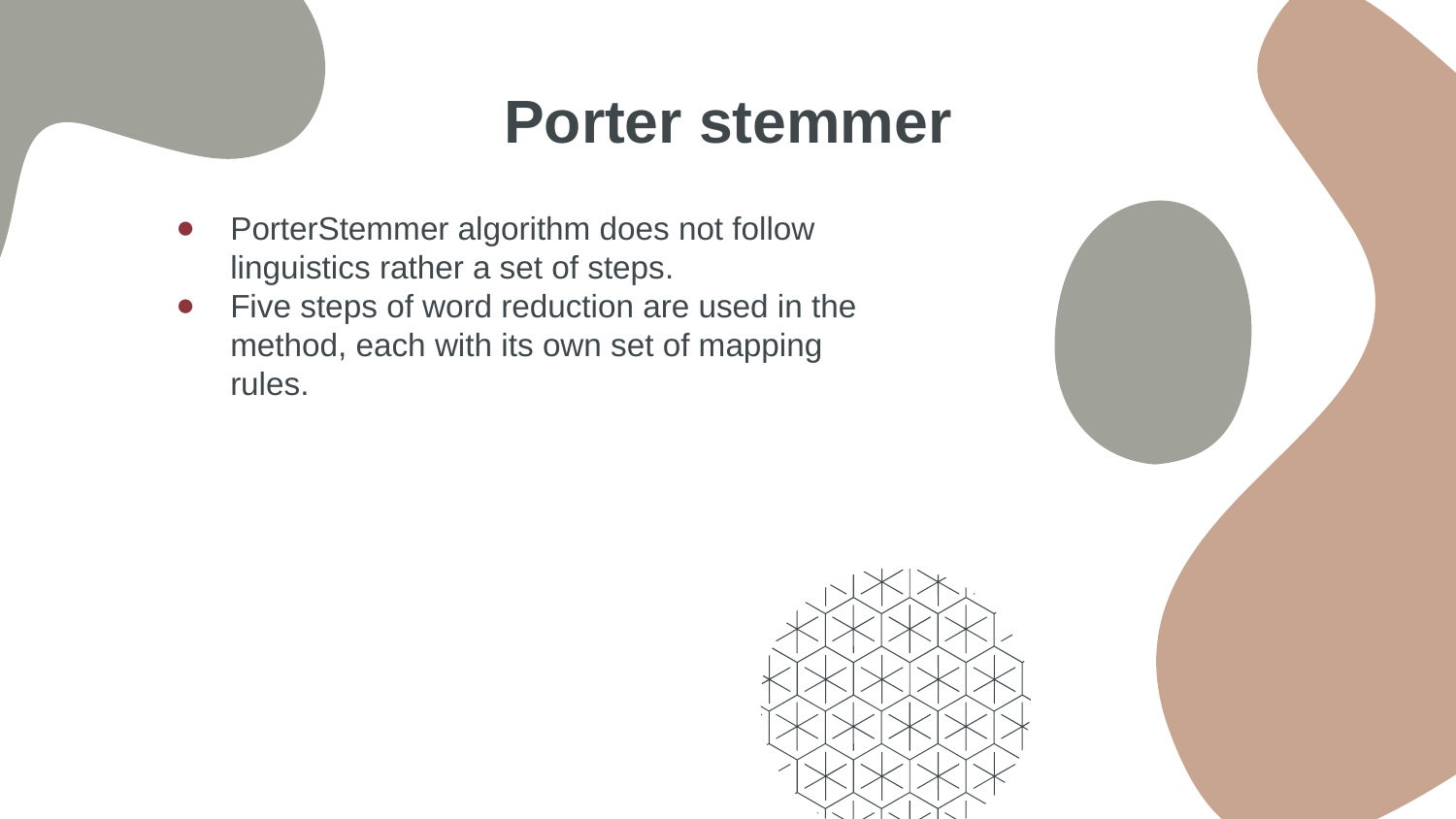

# Porter stemmer
PorterStemmer algorithm does not follow linguistics rather a set of steps.
Five steps of word reduction are used in the method, each with its own set of mapping rules.